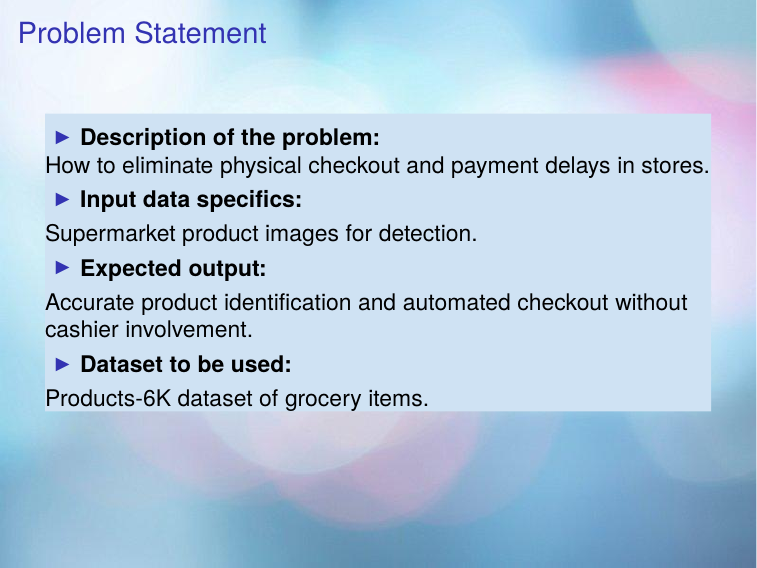

# Problem Statement
Description of the problem:
How to eliminate physical checkout and payment delays in stores.
Input data specifics:
Supermarket product images for detection.
Expected output:
Accurate product identification and automated checkout without cashier involvement.
Dataset to be used:
Products-6K dataset of grocery items.